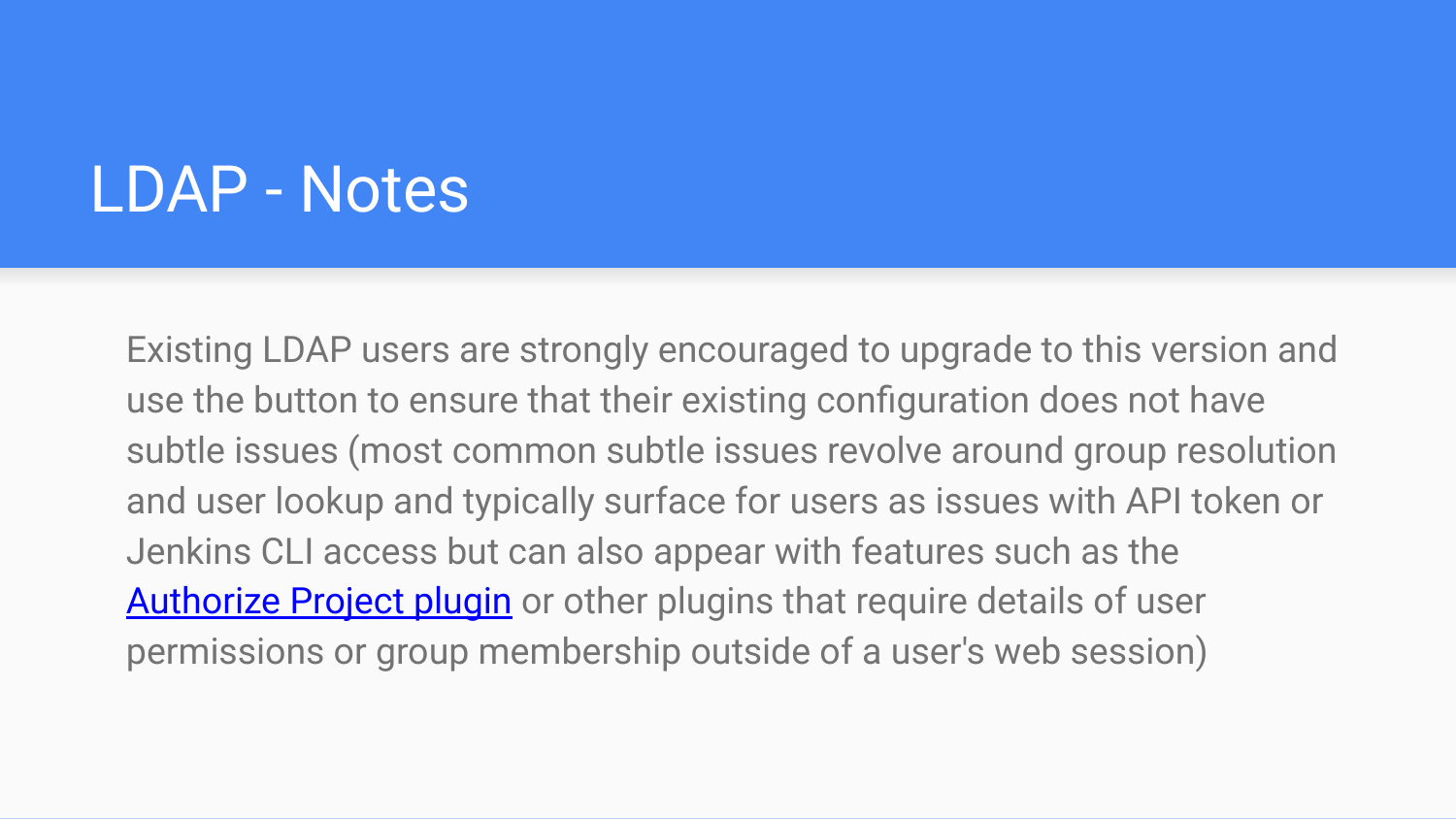

# LDAP - Notes
Existing LDAP users are strongly encouraged to upgrade to this version and use the button to ensure that their existing configuration does not have subtle issues (most common subtle issues revolve around group resolution and user lookup and typically surface for users as issues with API token or Jenkins CLI access but can also appear with features such as the Authorize Project plugin or other plugins that require details of user permissions or group membership outside of a user's web session)